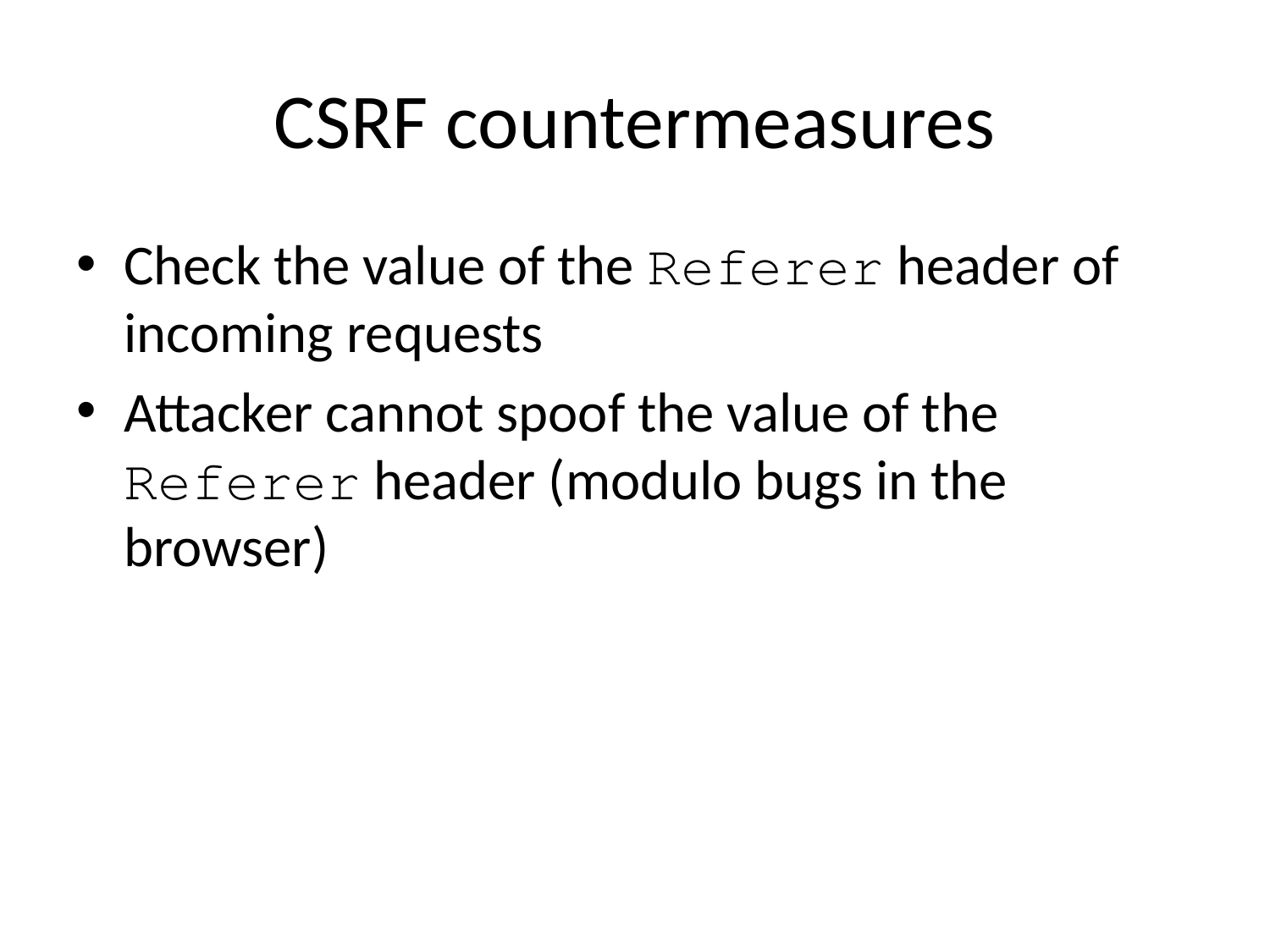

# CSRF countermeasures
Check the value of the Referer header of incoming requests
Attacker cannot spoof the value of the Referer header (modulo bugs in the browser)